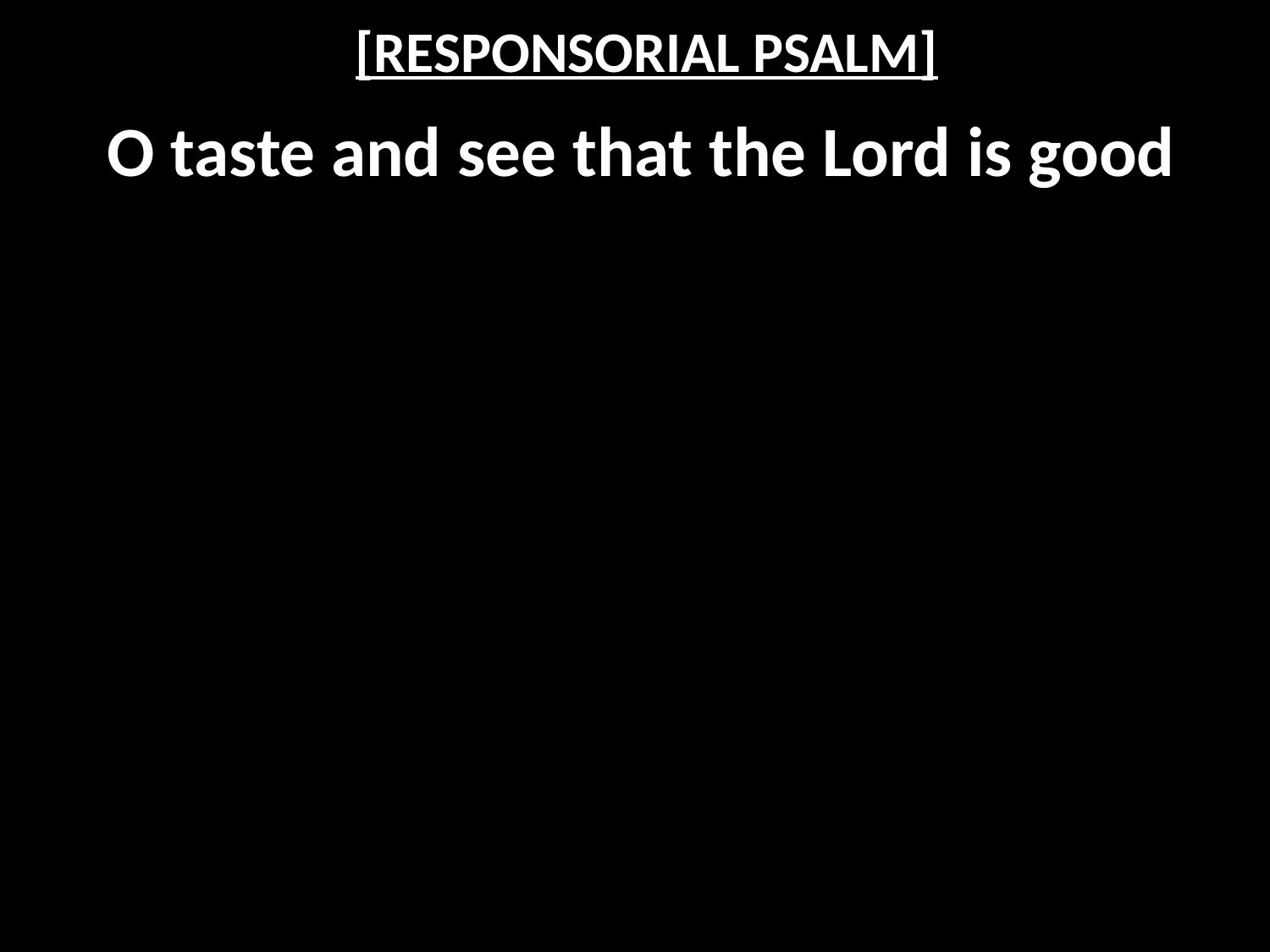

# [RESPONSORIAL PSALM]
O taste and see that the Lord is good